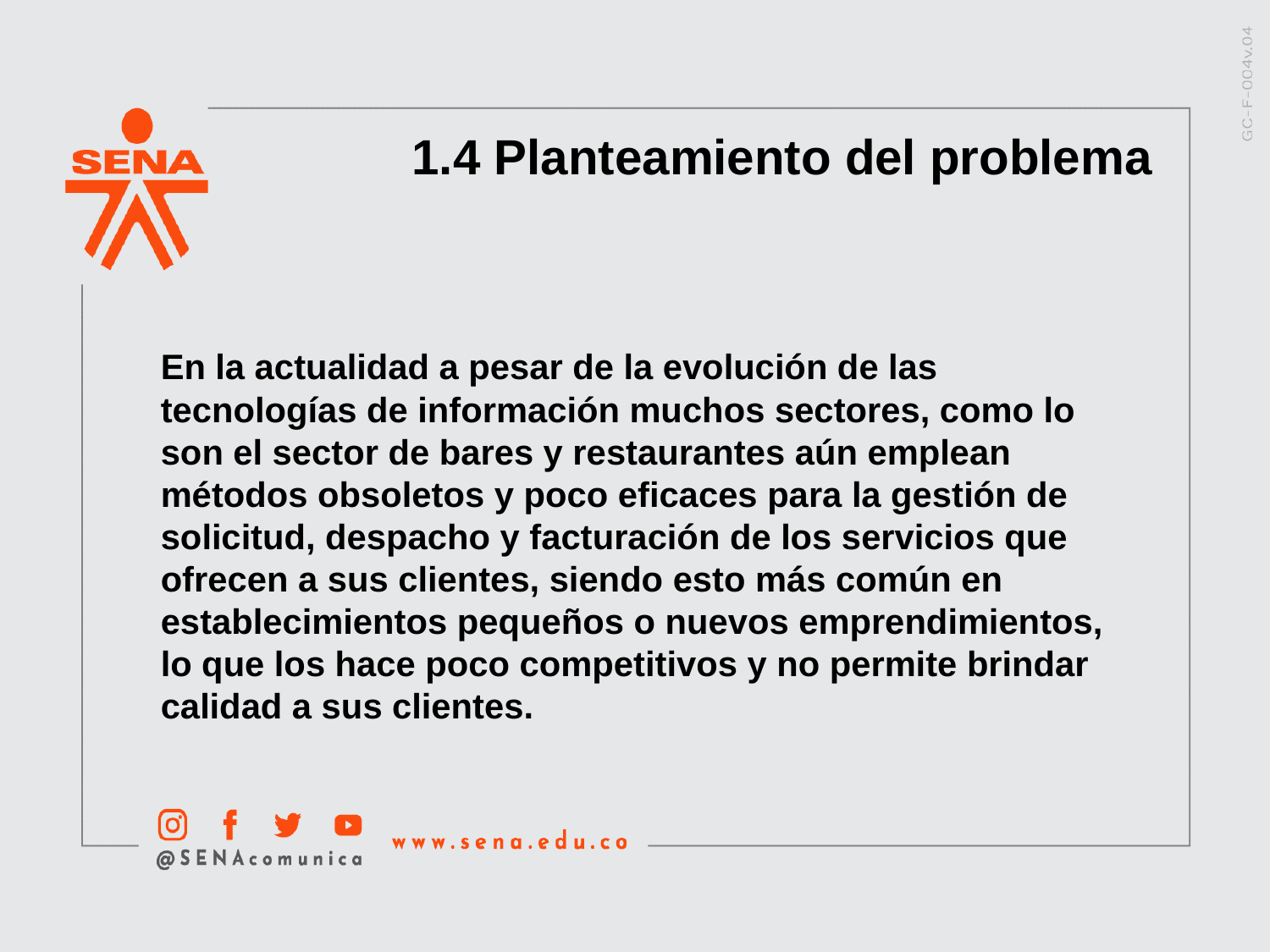

1.4 Planteamiento del problema
En la actualidad a pesar de la evolución de las tecnologías de información muchos sectores, como lo son el sector de bares y restaurantes aún emplean métodos obsoletos y poco eficaces para la gestión de solicitud, despacho y facturación de los servicios que ofrecen a sus clientes, siendo esto más común en establecimientos pequeños o nuevos emprendimientos, lo que los hace poco competitivos y no permite brindar calidad a sus clientes.